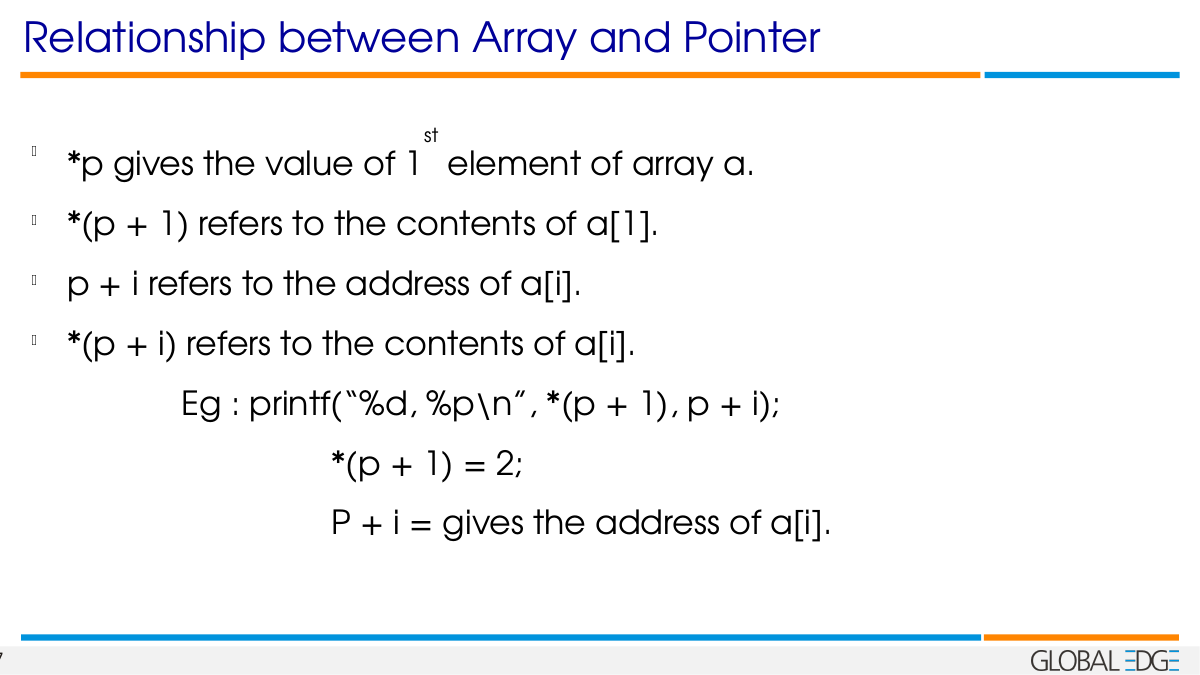

Relationship between Array and Pointer
*p gives the value of 1st element of array a.
*(p + 1) refers to the contents of a[1].
p + i refers to the address of a[i].
*(p + i) refers to the contents of a[i].
	Eg : printf(“%d, %p\n”, *(p + 1), p + i);
		*(p + 1) = 2;
		P + i = gives the address of a[i].